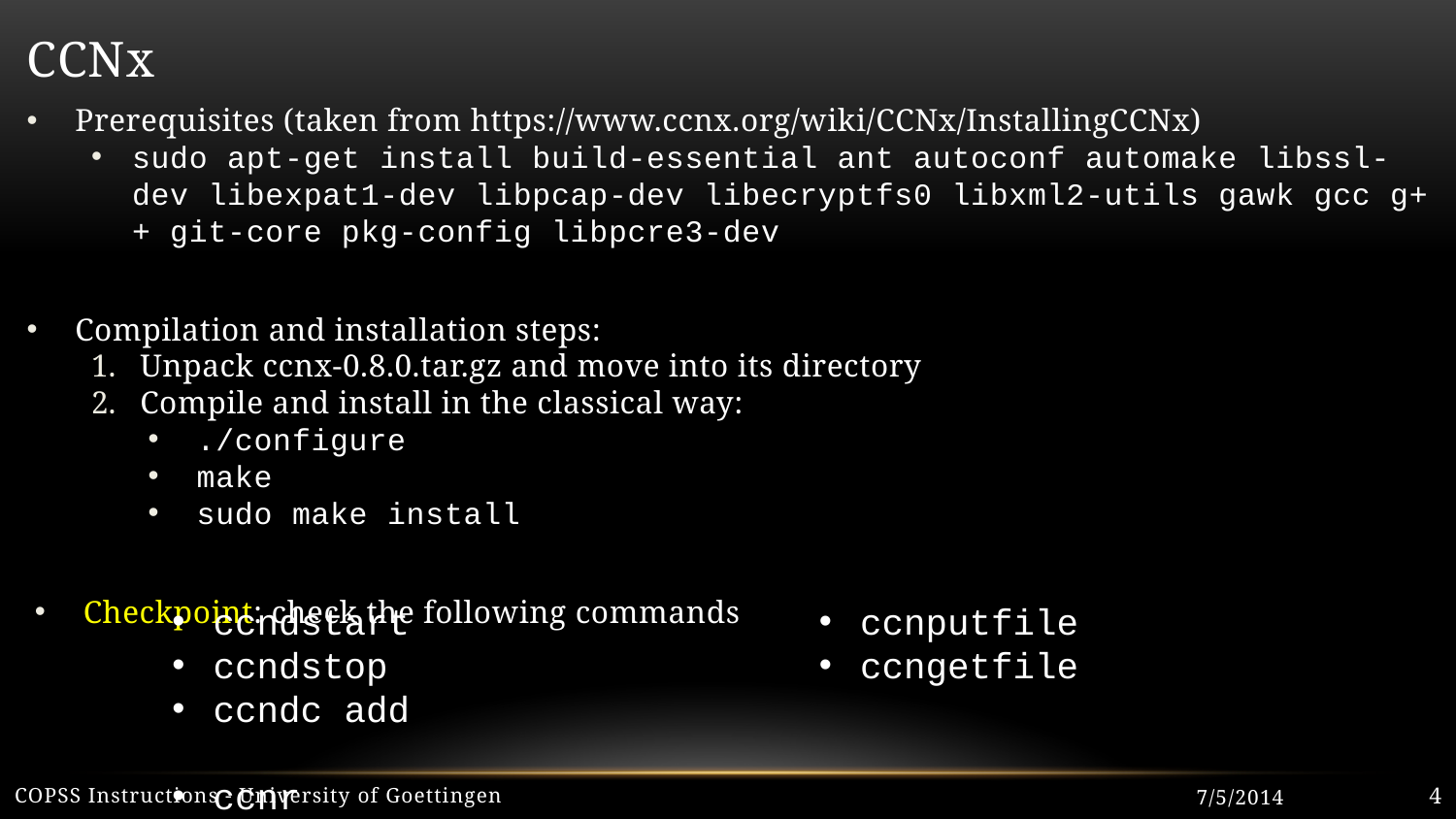

# CCNx
Prerequisites (taken from https://www.ccnx.org/wiki/CCNx/InstallingCCNx)
sudo apt-get install build-essential ant autoconf automake libssl-dev libexpat1-dev libpcap-dev libecryptfs0 libxml2-utils gawk gcc g++ git-core pkg-config libpcre3-dev

Compilation and installation steps:
Unpack ccnx-0.8.0.tar.gz and move into its directory
Compile and install in the classical way:
./configure
make
sudo make install

Checkpoint: check the following commands
ccndstart
ccndstop
ccndc add

ccnr
ccnputfile
ccngetfile
COPSS Instructions - University of Goettingen
7/5/2014
4